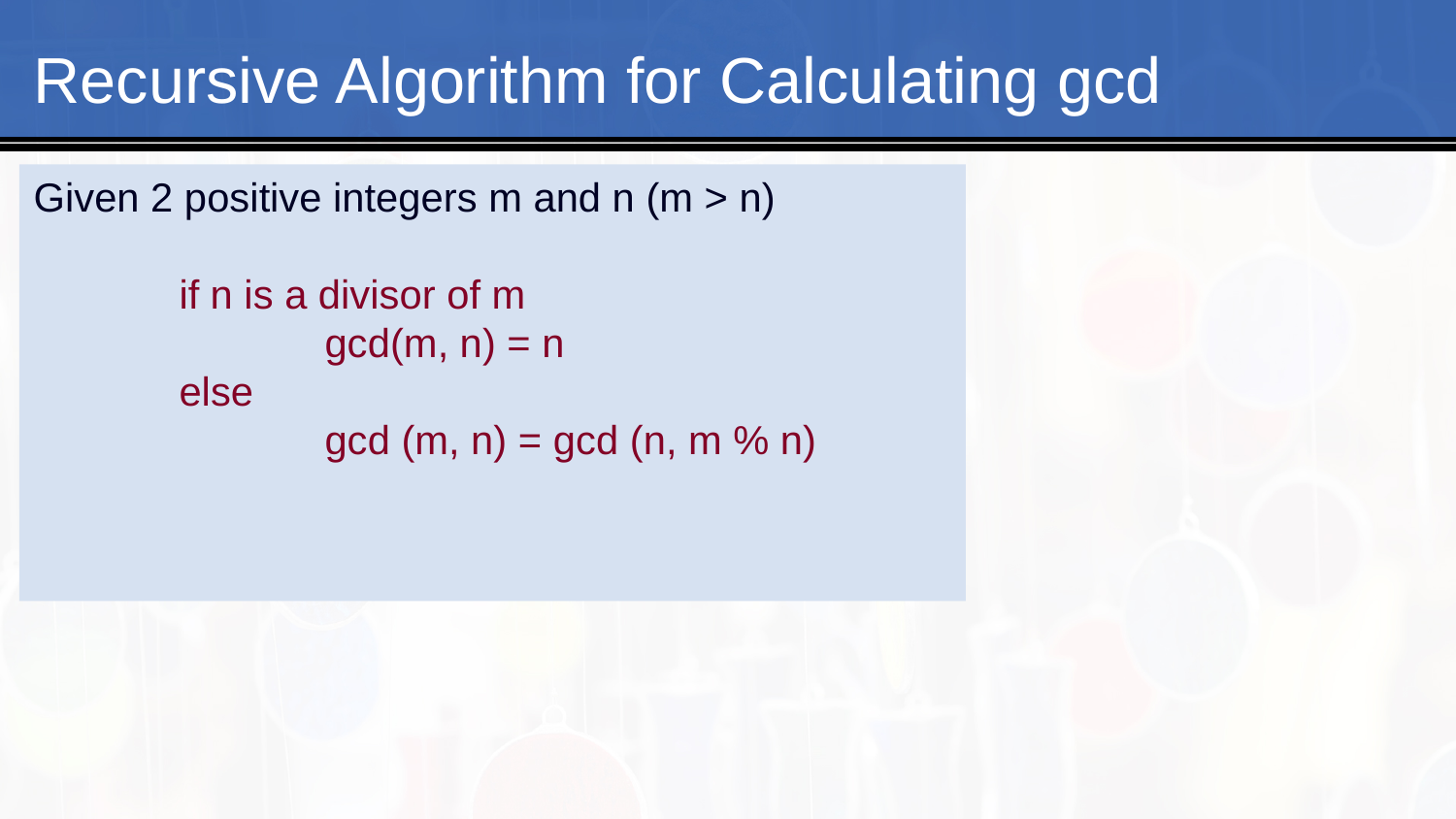

# 6
Recursive Algorithm for Calculating gcd
Given 2 positive integers m and n (m > n)

	if n is a divisor of m
		gcd(m, n) = n
	else
		gcd (m, n) = gcd (n, m % n)